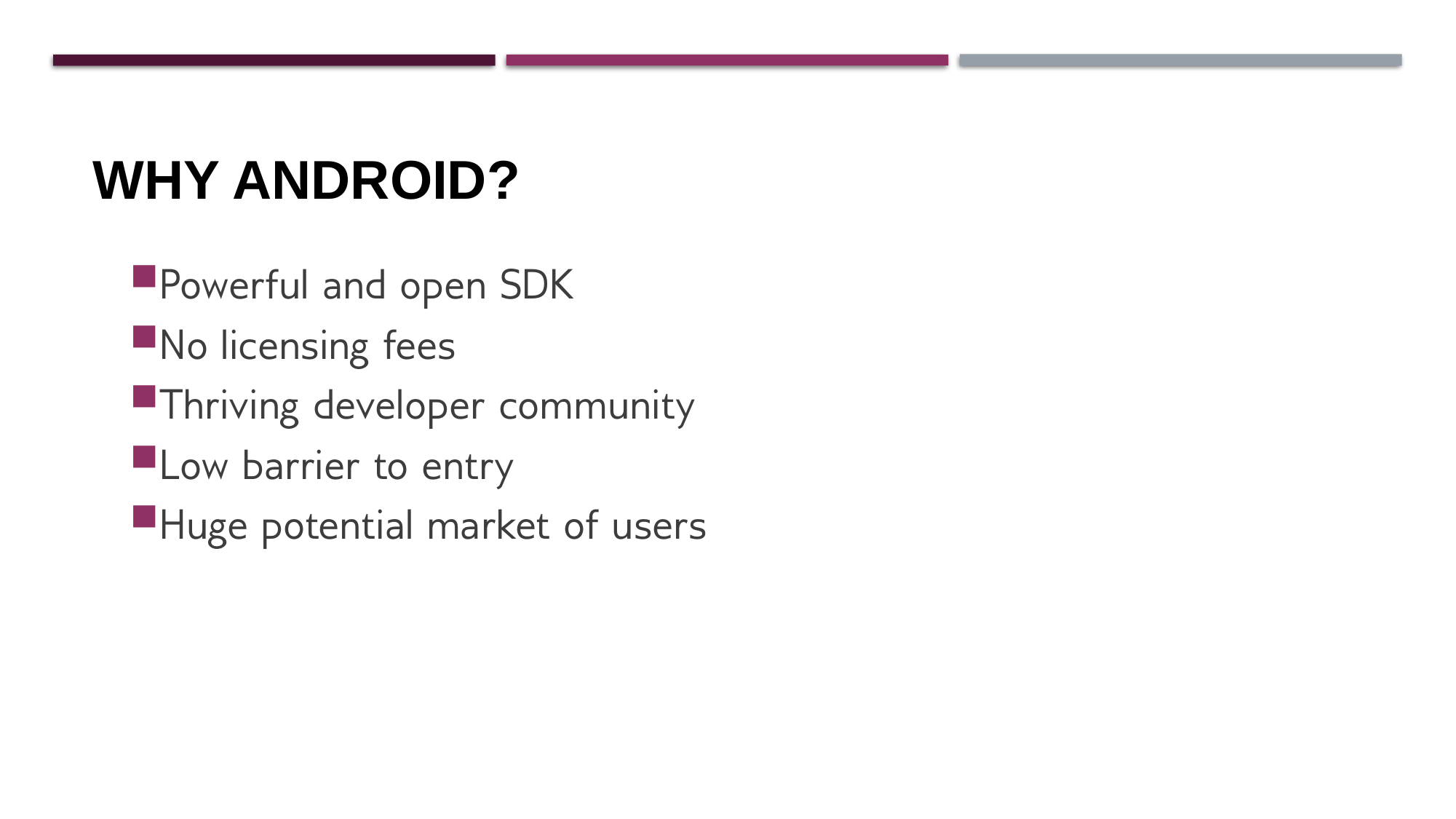

# Why Android?
Powerful and open SDK
No licensing fees
Thriving developer community
Low barrier to entry
Huge potential market of users